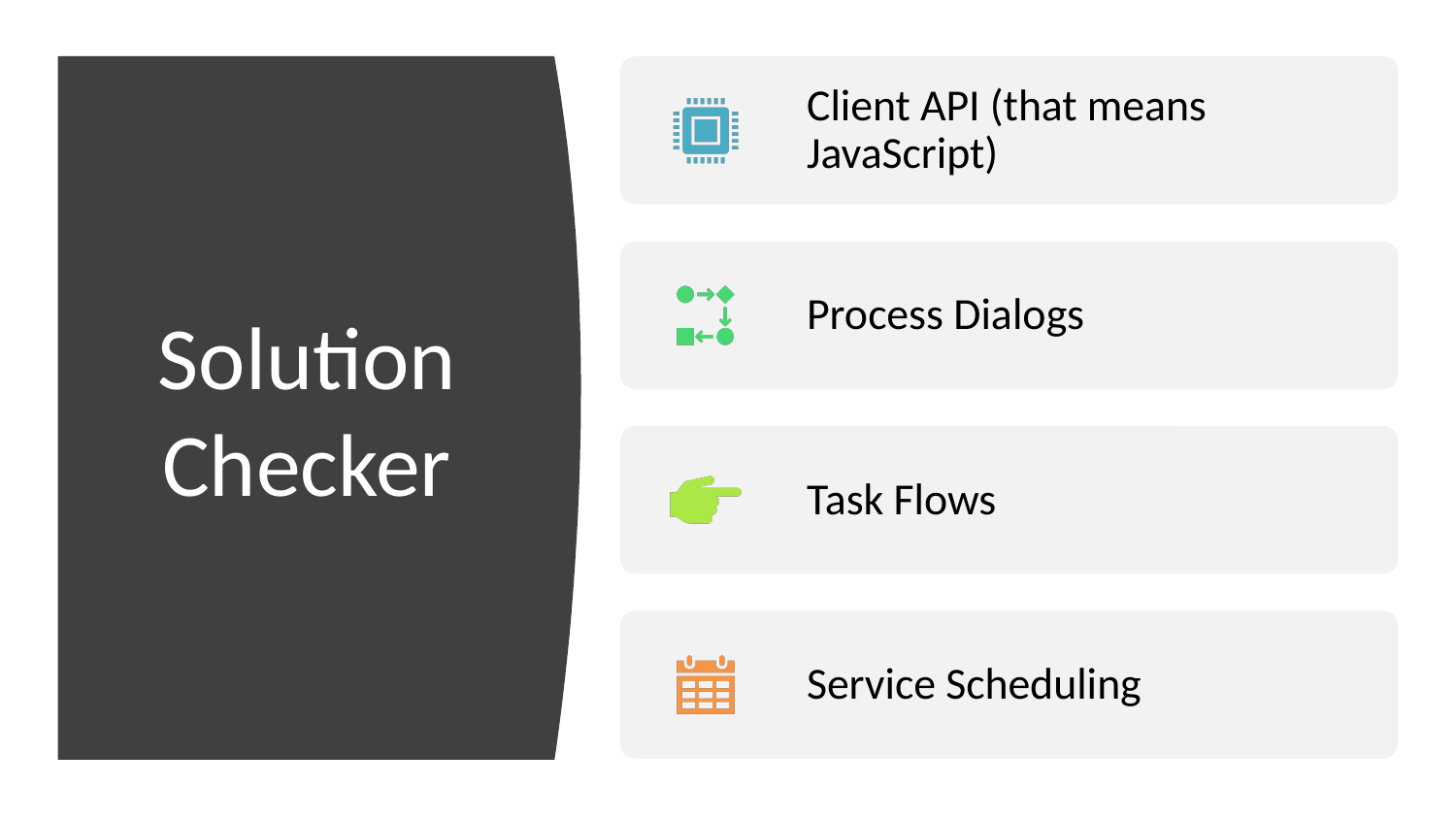

Client API (that means JavaScript)
Process Dialogs
Task Flows
Service Scheduling
# Solution Checker